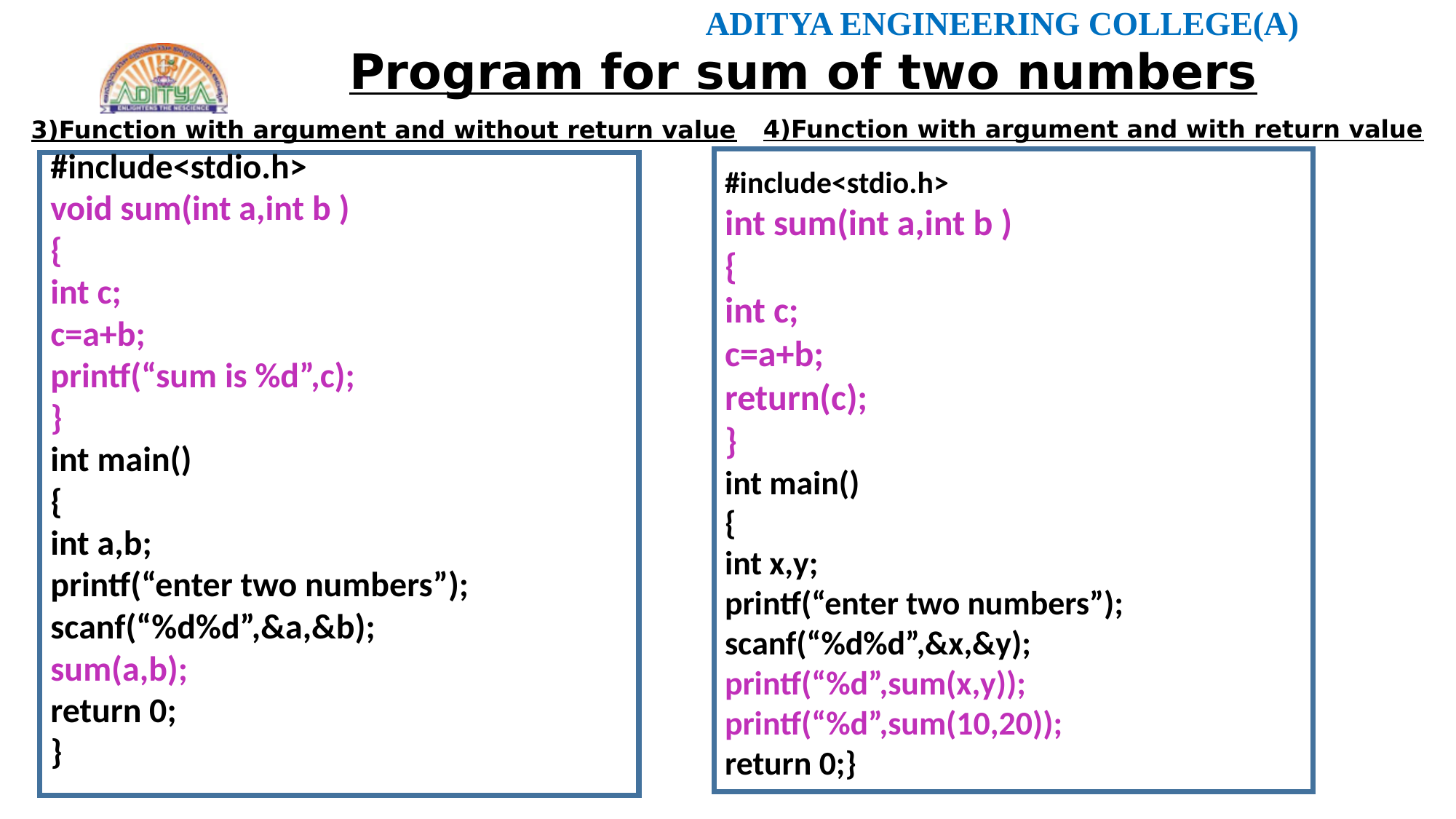

Program for sum of two numbers
4)Function with argument and with return value
3)Function with argument and without return value

#include<stdio.h>
int sum(int a,int b )
{
int c;
c=a+b;
return(c);
}
int main()
{
int x,y;
printf(“enter two numbers”);
scanf(“%d%d”,&x,&y);
printf(“%d”,sum(x,y));
printf(“%d”,sum(10,20));
return 0;}

#include<stdio.h>
void sum(int a,int b )
{
int c;
c=a+b;
printf(“sum is %d”,c);
}
int main()
{
int a,b;
printf(“enter two numbers”);
scanf(“%d%d”,&a,&b);
sum(a,b);
return 0;
}